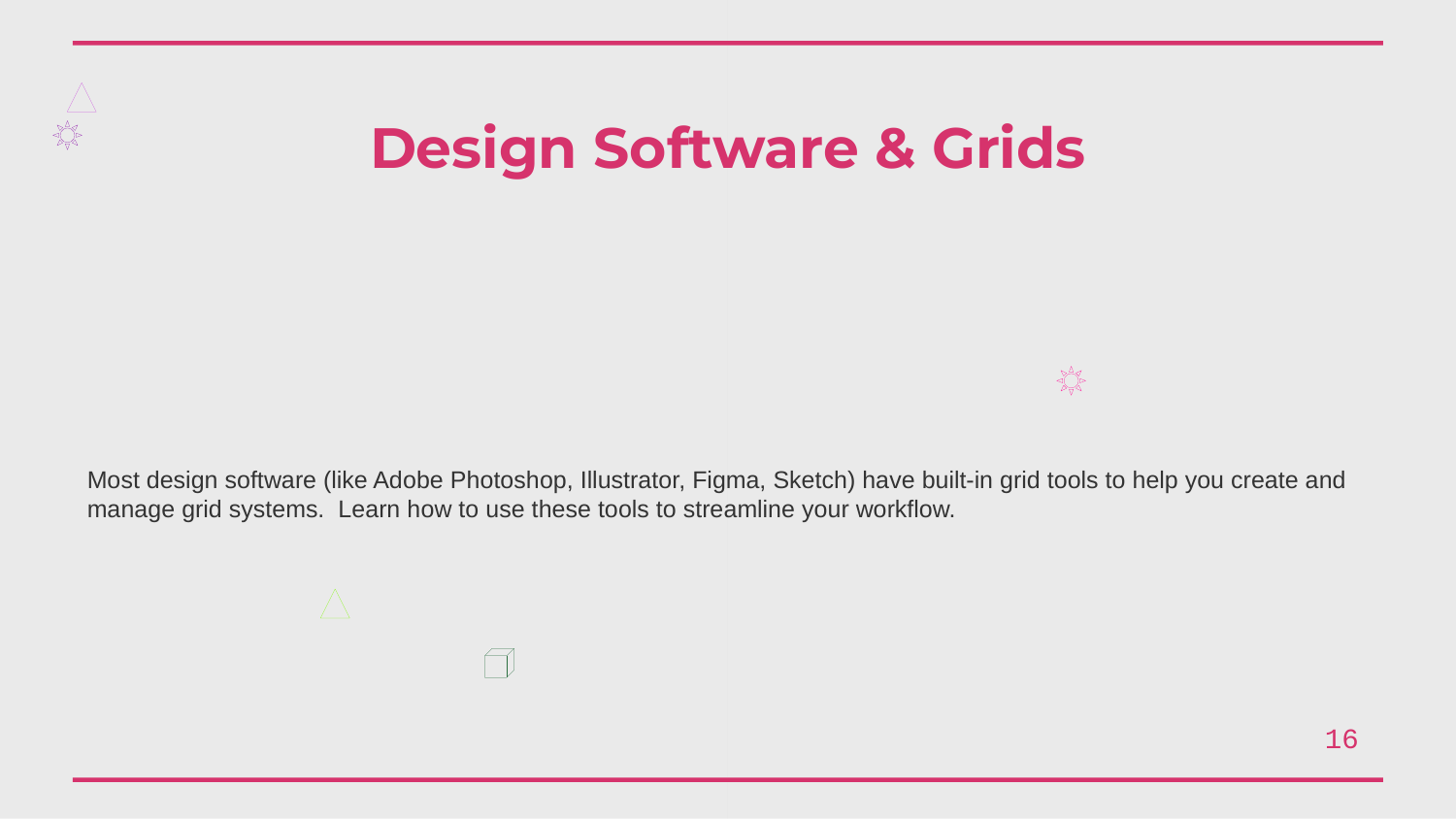

Design Software & Grids

Most design software (like Adobe Photoshop, Illustrator, Figma, Sketch) have built-in grid tools to help you create and manage grid systems.  Learn how to use these tools to streamline your workflow.

16